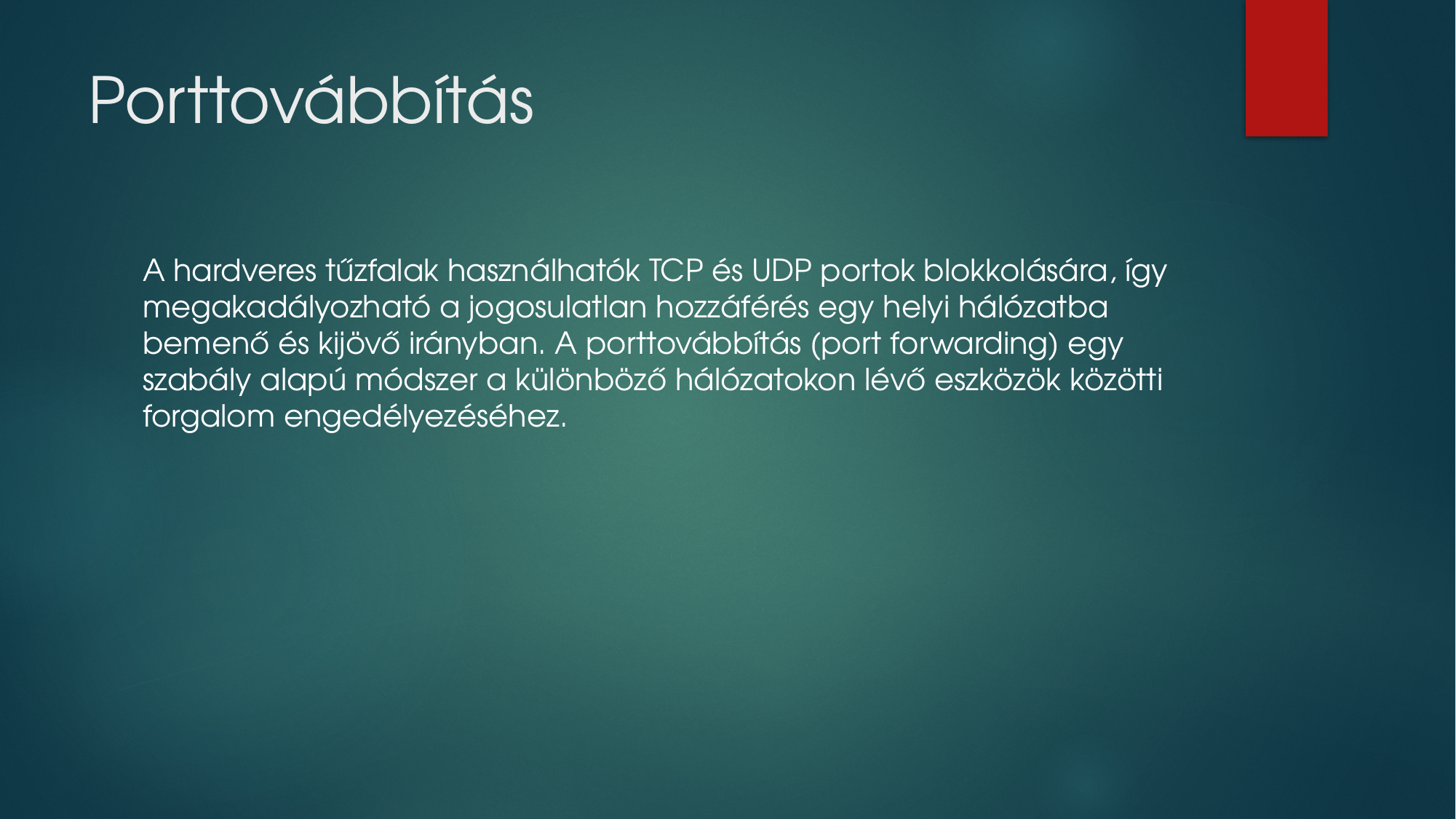

# Porttovábbítás
A hardveres tűzfalak használhatók TCP és UDP portok blokkolására, így megakadályozható a jogosulatlan hozzáférés egy helyi hálózatba bemenő és kijövő irányban. A porttovábbítás (port forwarding) egy szabály alapú módszer a különböző hálózatokon lévő eszközök közötti forgalom engedélyezéséhez.